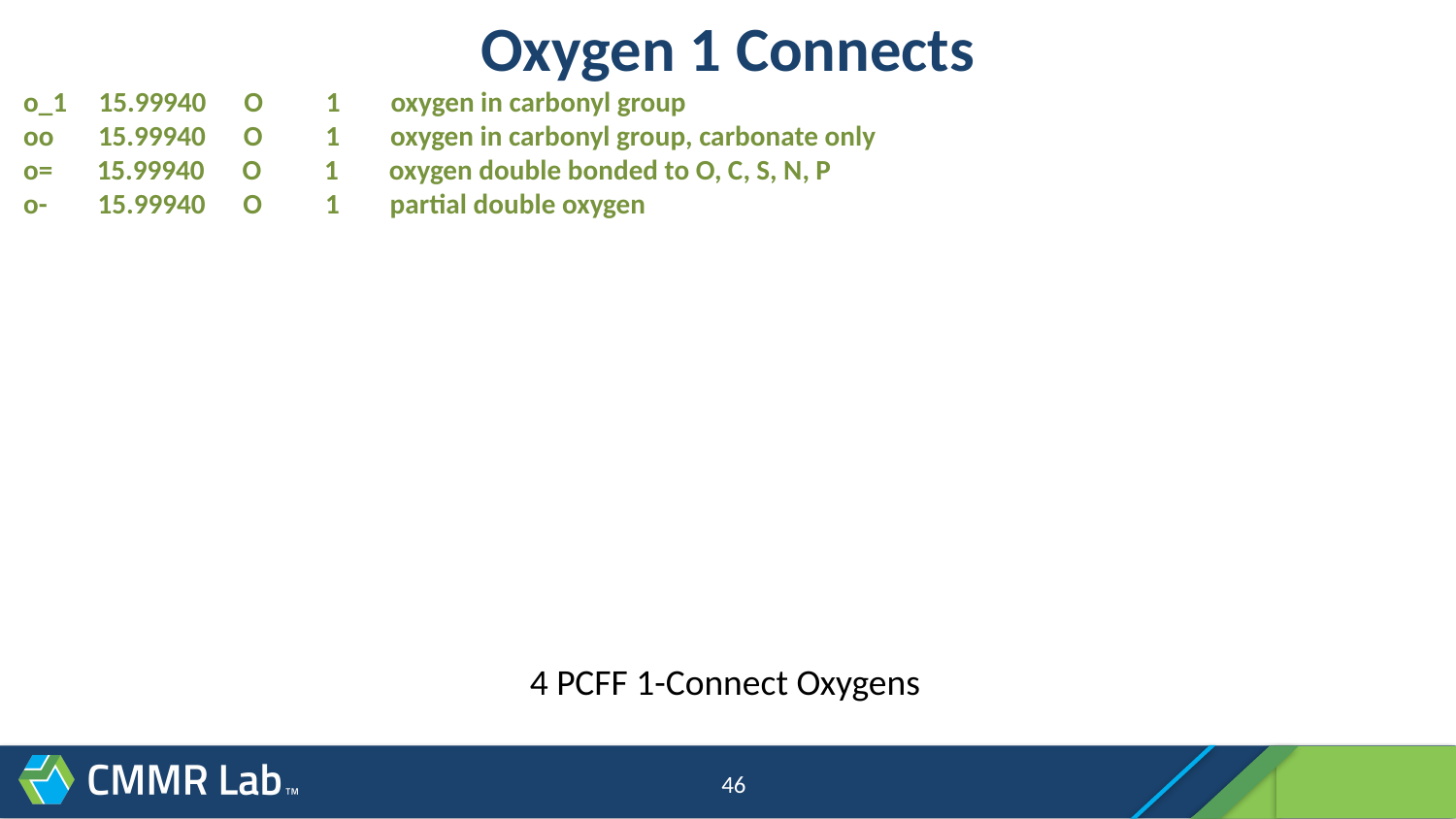

# Oxygen 1 Connects
o_1     15.99940      O          1        oxygen in carbonyl group
oo       15.99940      O          1        oxygen in carbonyl group, carbonate only
o=       15.99940      O          1        oxygen double bonded to O, C, S, N, P
o-        15.99940      O          1        partial double oxygen
4 PCFF 1-Connect Oxygens
46